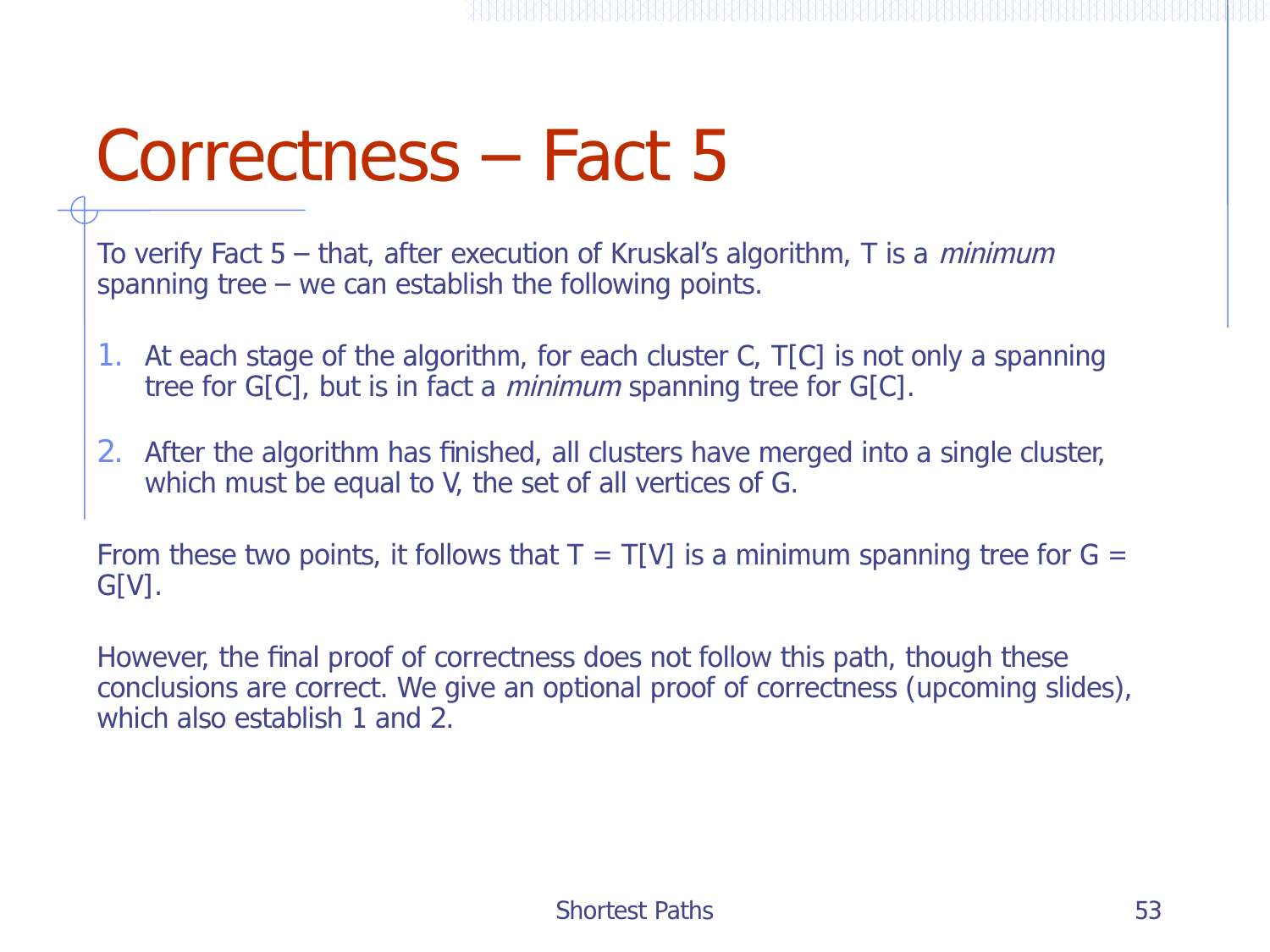

# Correctness – Fact 5
To verify Fact 5 – that, after execution of Kruskal’s algorithm, T is a minimum spanning tree – we can establish the following points.

At each stage of the algorithm, for each cluster C, T[C] is not only a spanning tree for G[C], but is in fact a minimum spanning tree for G[C].
After the algorithm has finished, all clusters have merged into a single cluster, which must be equal to V, the set of all vertices of G.

From these two points, it follows that T = T[V] is a minimum spanning tree for G = G[V].

However, the final proof of correctness does not follow this path, though these conclusions are correct. We give an optional proof of correctness (upcoming slides), which also establish 1 and 2.

Shortest Paths
53